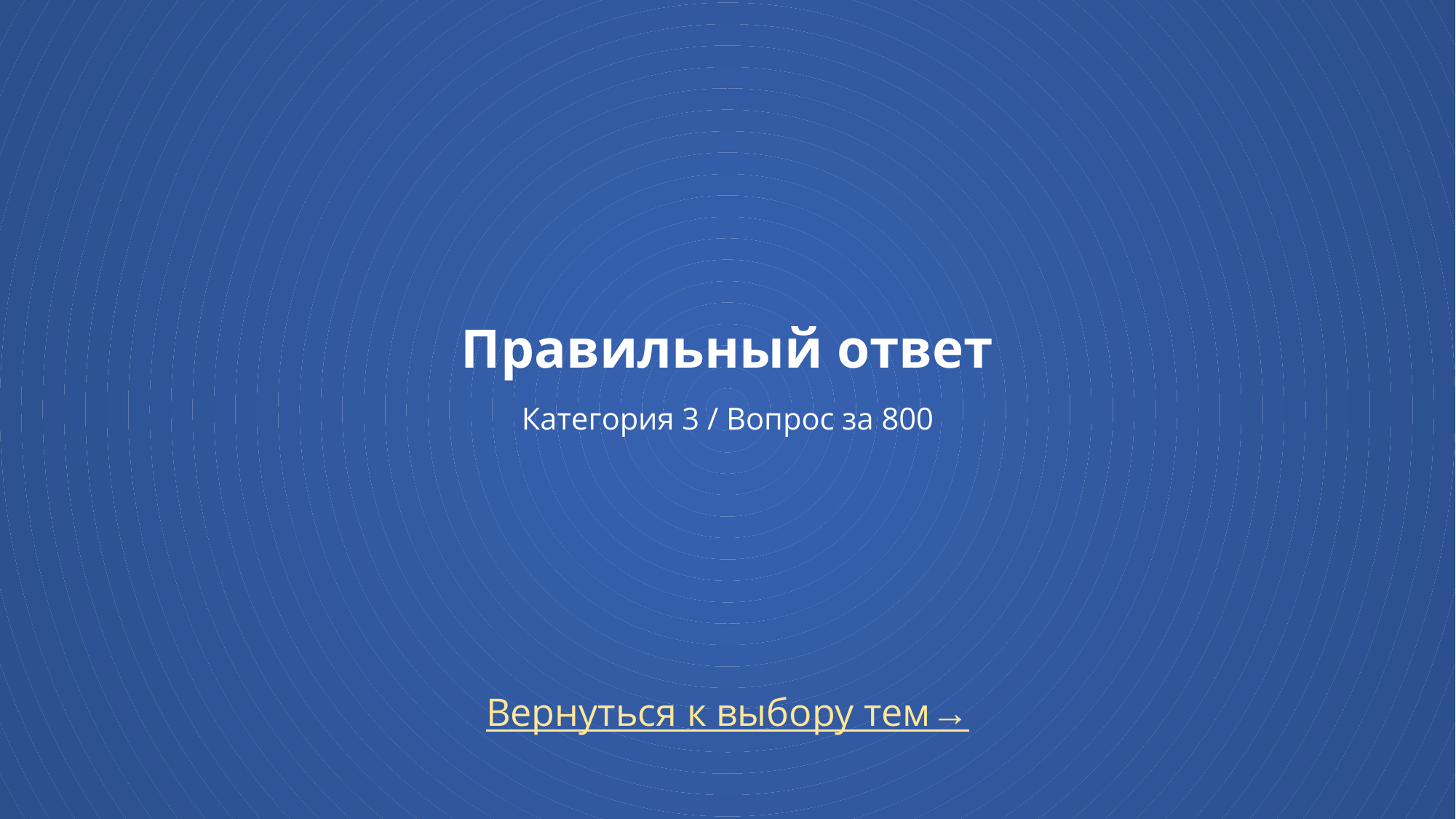

# Правильный ответ Категория 3 / Вопрос за 800
Вернуться к выбору тем→